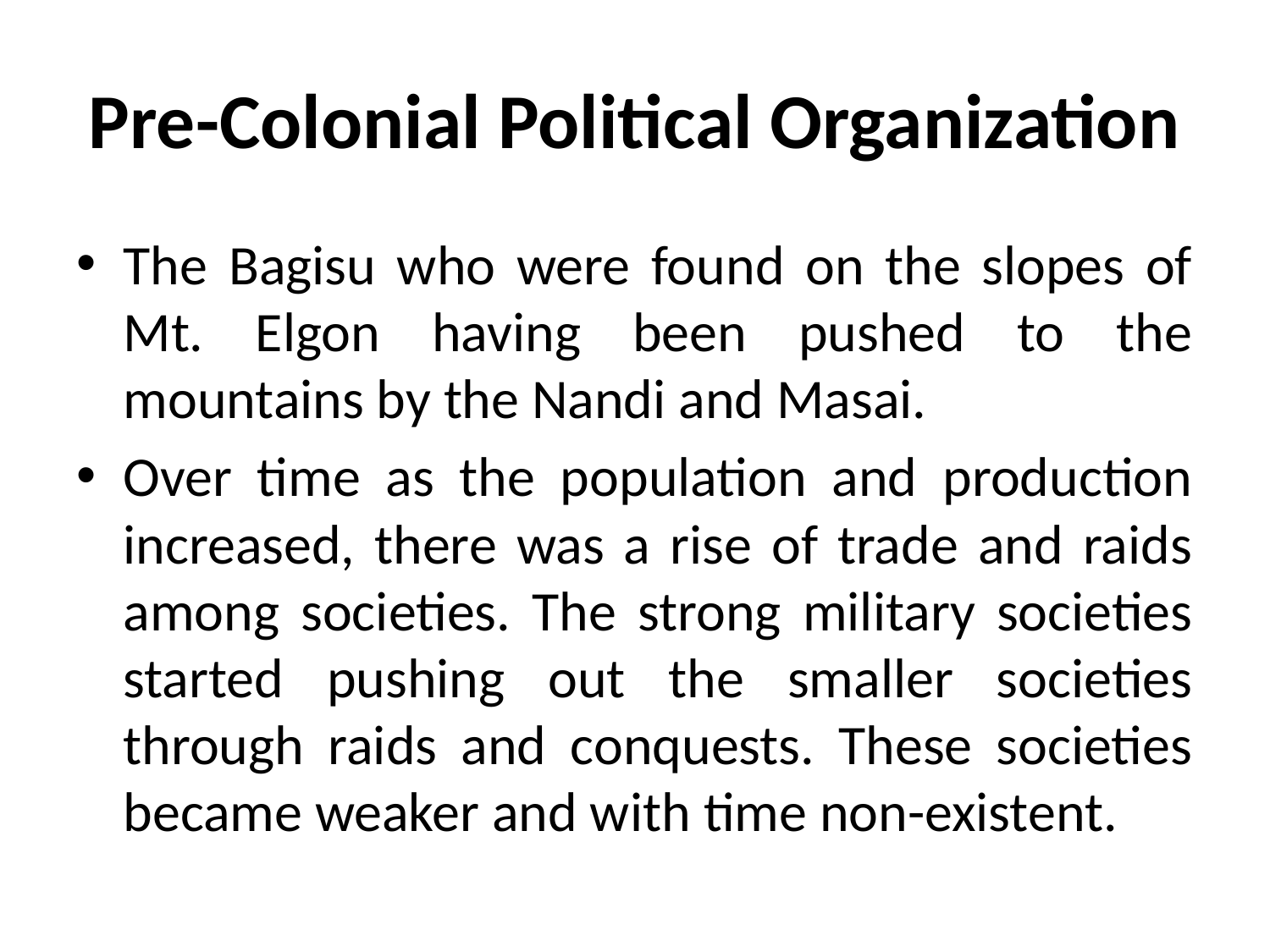

# Pre-Colonial Political Organization
The Bagisu who were found on the slopes of Mt. Elgon having been pushed to the mountains by the Nandi and Masai.
Over time as the population and production increased, there was a rise of trade and raids among societies. The strong military societies started pushing out the smaller societies through raids and conquests. These societies became weaker and with time non-existent.